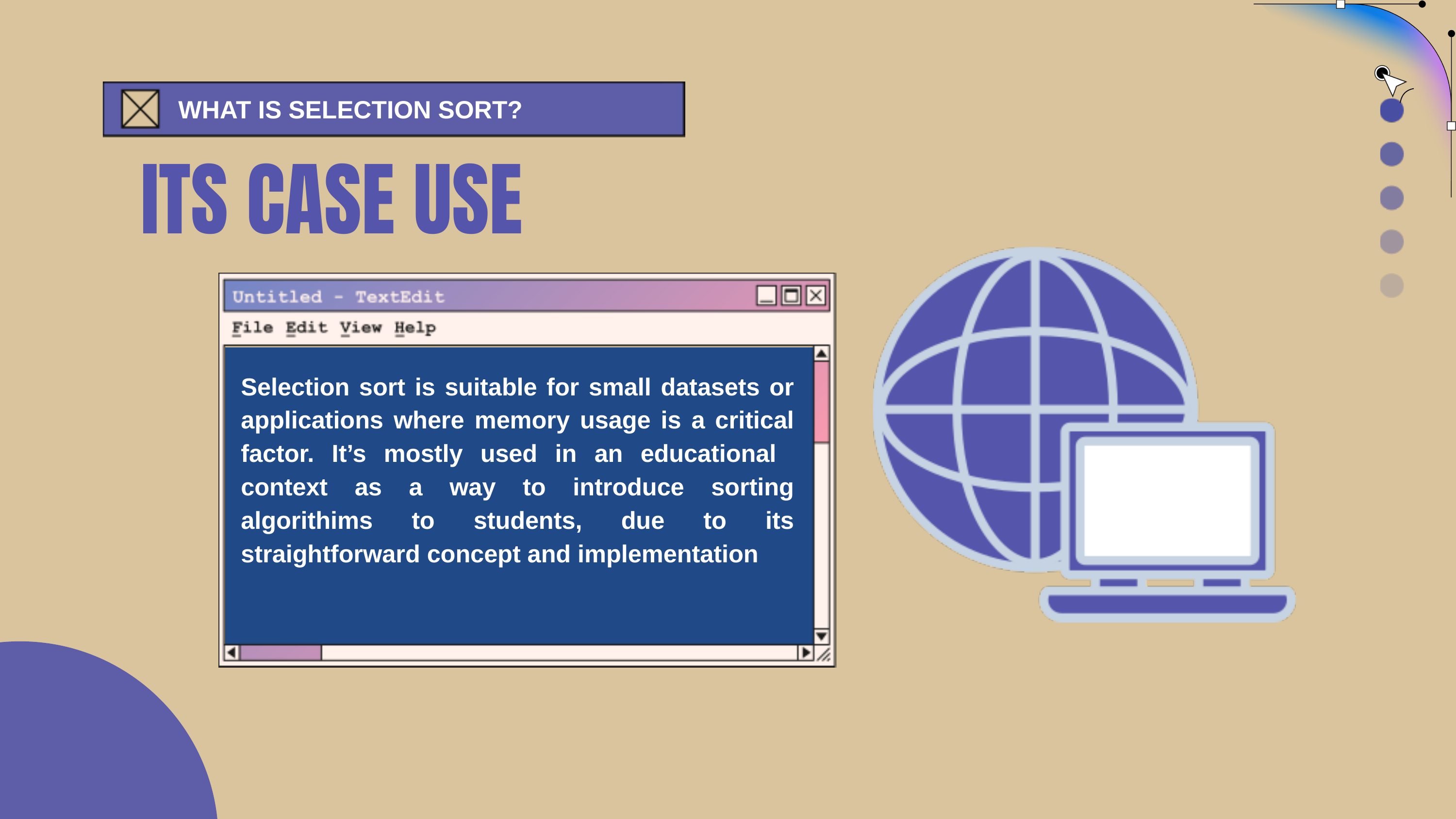

WHAT IS SELECTION SORT?

ITS CASE USE

Selection sort is suitable for small datasets or applications where memory usage is a critical factor. It’s mostly used in an educational  context as a way to introduce sorting algorithims to students, due to its straightforward concept and implementation